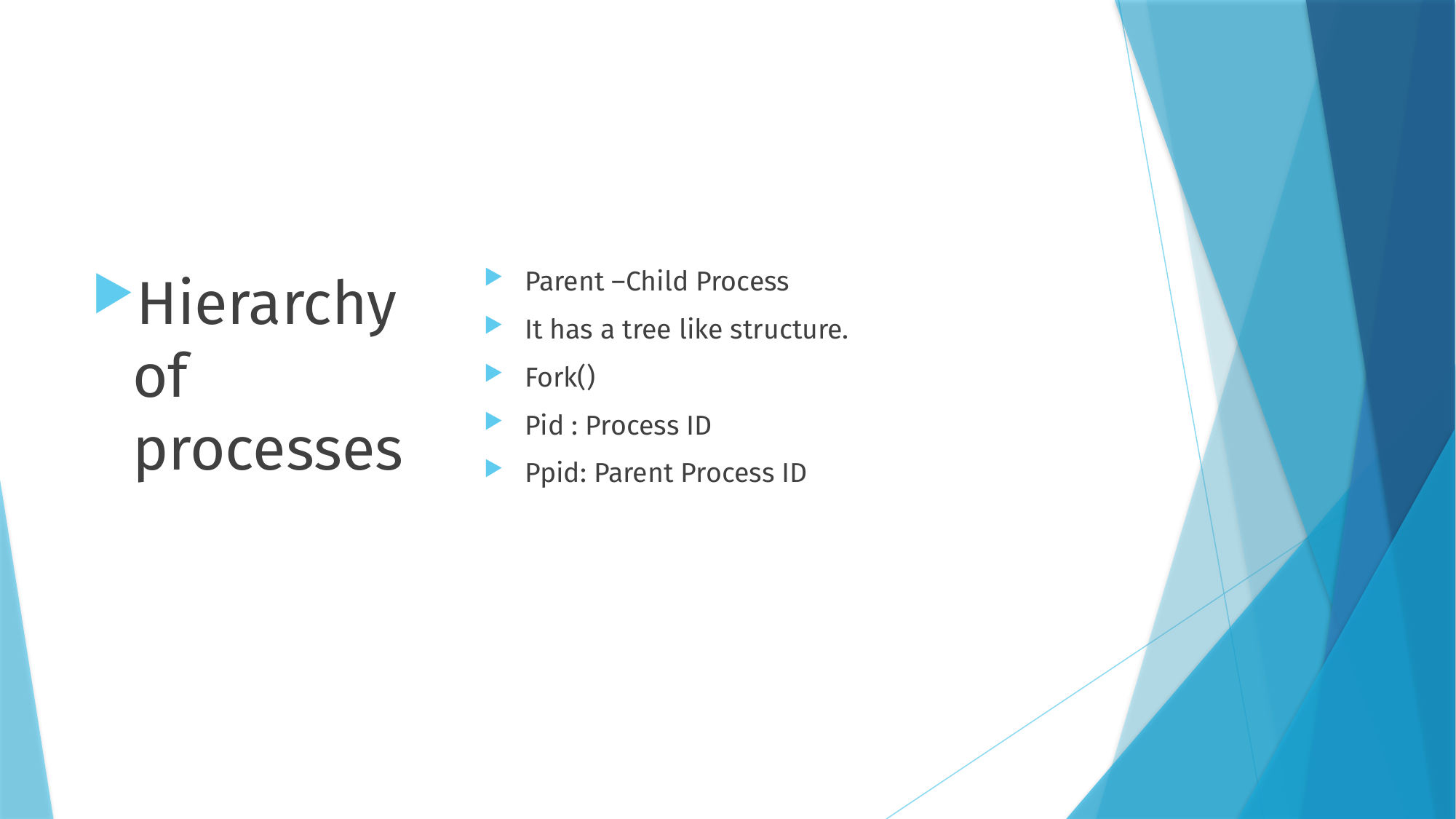

Hierarchy of processes
Parent –Child Process
It has a tree like structure.
Fork()
Pid : Process ID
Ppid: Parent Process ID